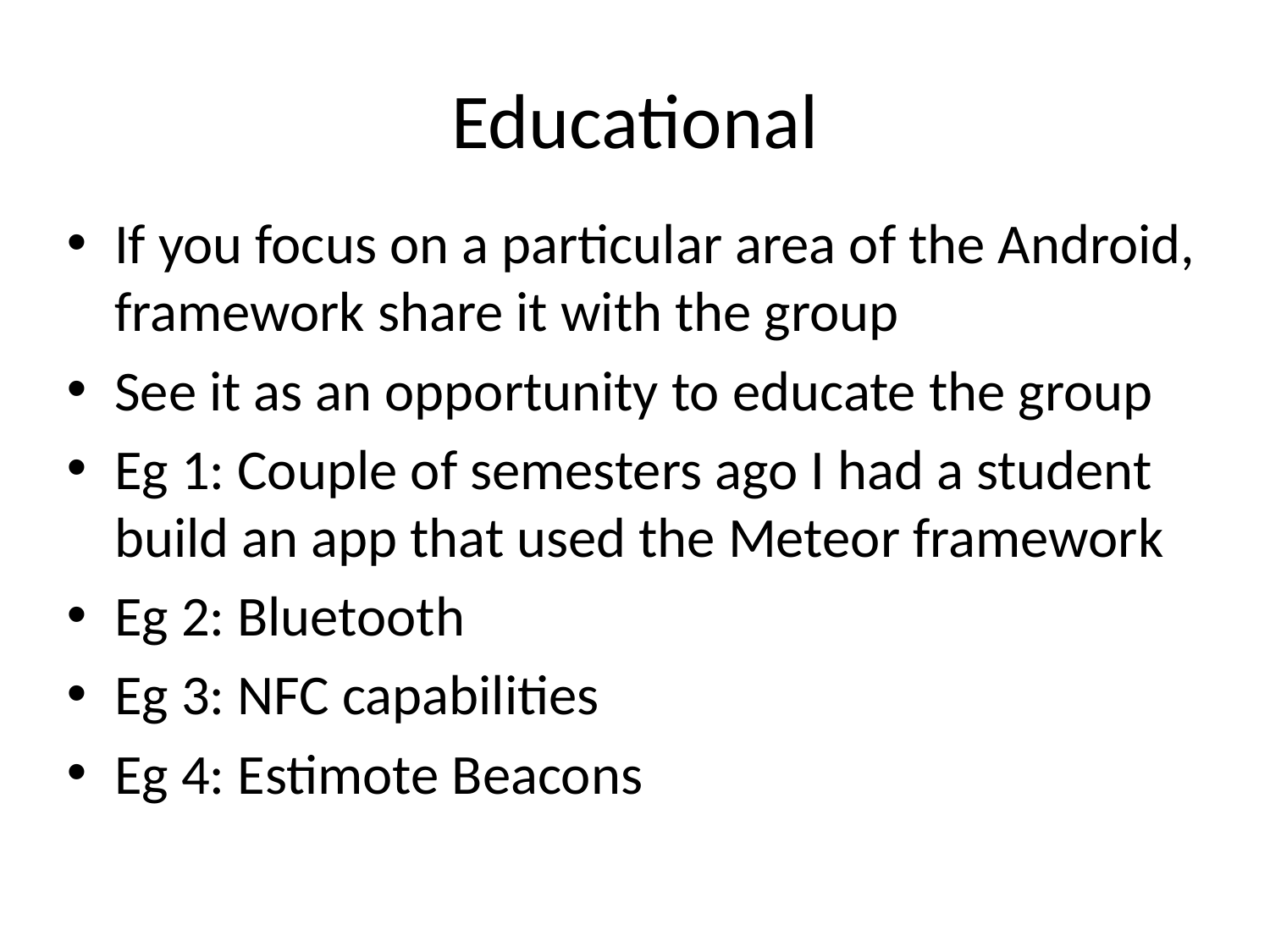

# Educational
If you focus on a particular area of the Android, framework share it with the group
See it as an opportunity to educate the group
Eg 1: Couple of semesters ago I had a student build an app that used the Meteor framework
Eg 2: Bluetooth
Eg 3: NFC capabilities
Eg 4: Estimote Beacons